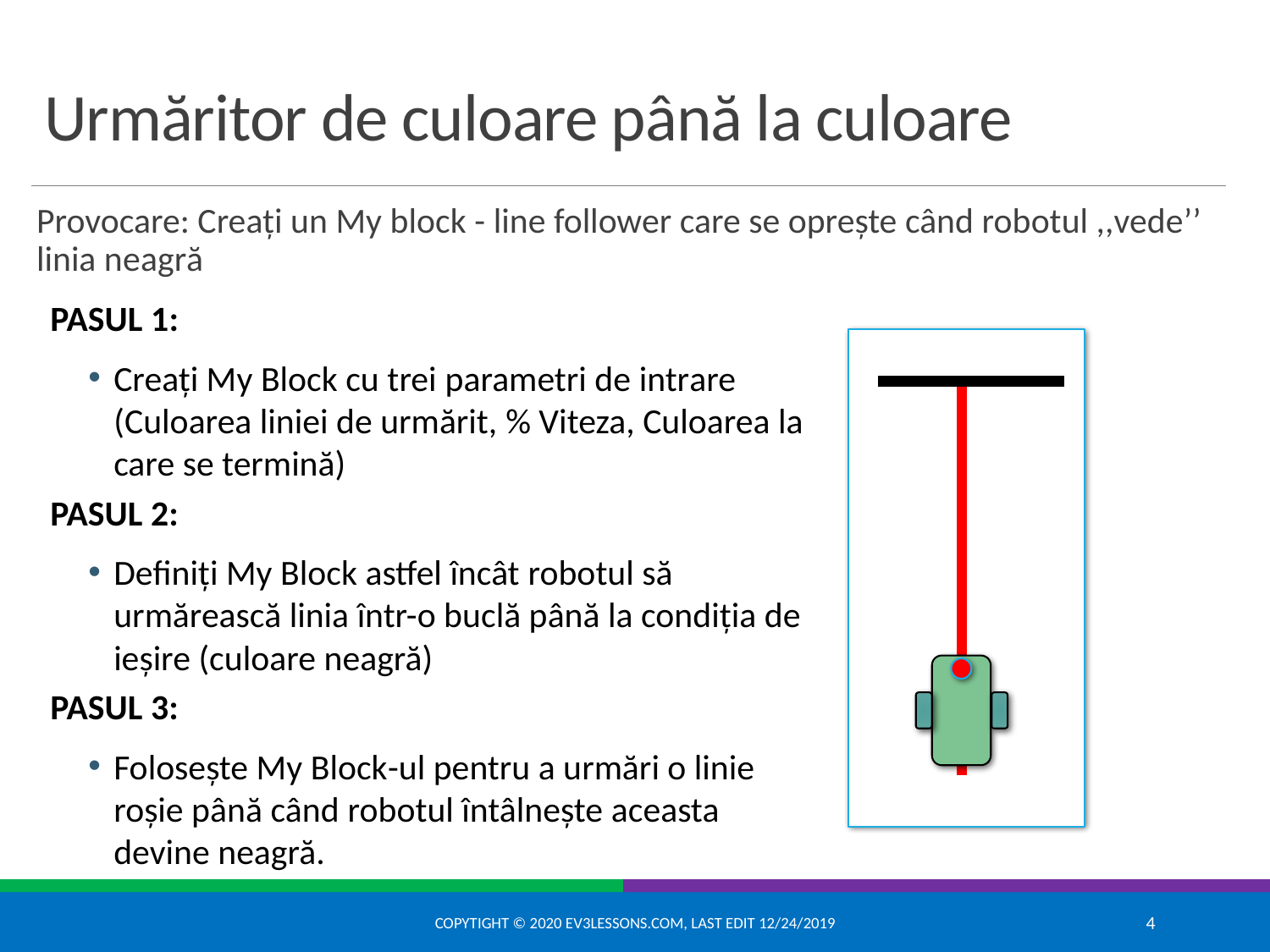

# Urmăritor de culoare până la culoare
Provocare: Creați un My block - line follower care se oprește când robotul ,,vede’’ linia neagră
PASUL 1:
Creați My Block cu trei parametri de intrare (Culoarea liniei de urmărit, % Viteza, Culoarea la care se termină)
PASUL 2:
Definiți My Block astfel încât robotul să urmărească linia într-o buclă până la condiția de ieșire (culoare neagră)
PASUL 3:
Folosește My Block-ul pentru a urmări o linie roșie până când robotul întâlnește aceasta devine neagră.

Copytight © 2020 EV3Lessons.com, Last edit 12/24/2019
4